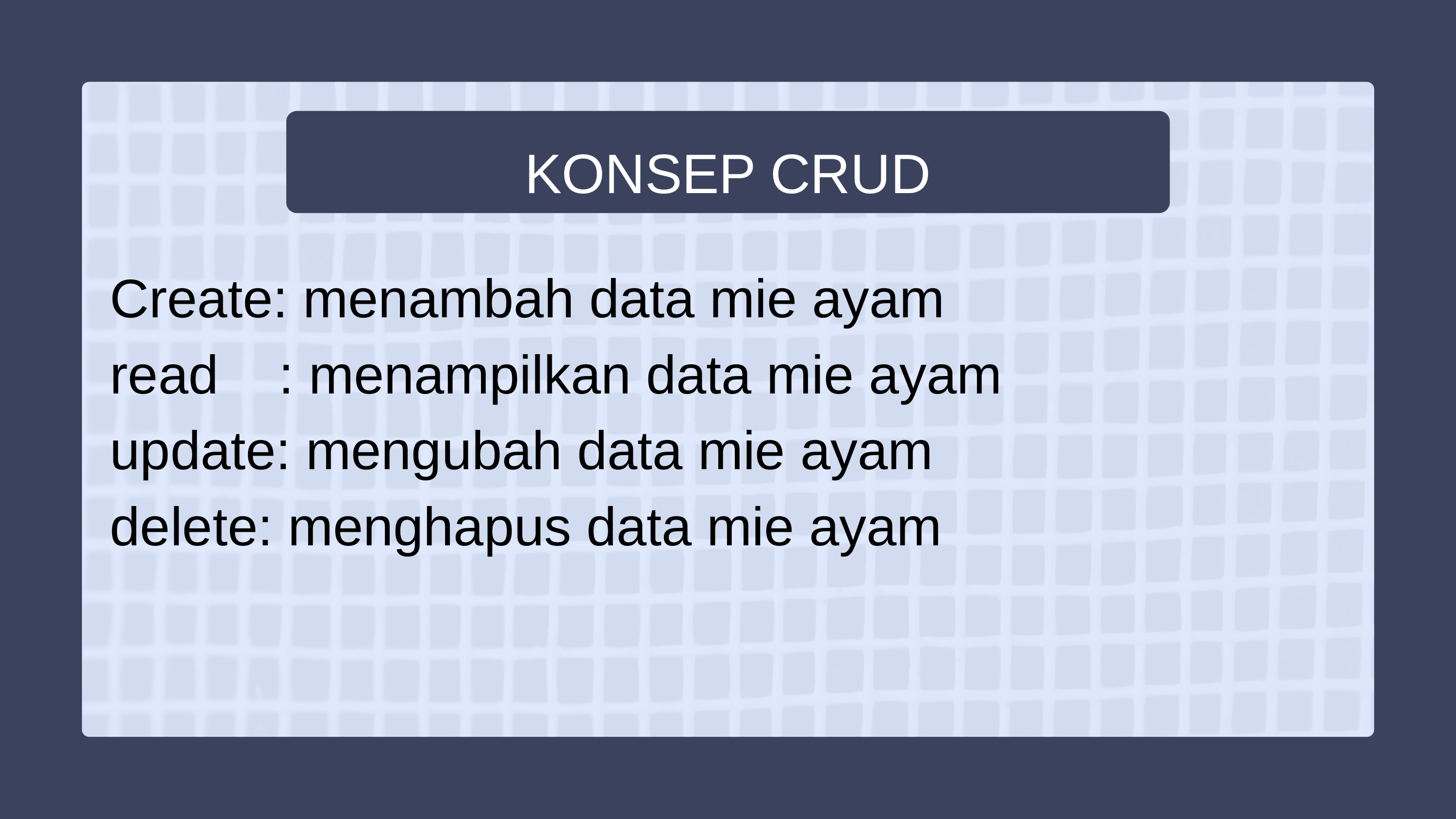

KONSEP CRUD
Create: menambah data mie ayam
read    : menampilkan data mie ayam
update: mengubah data mie ayam
delete: menghapus data mie ayam